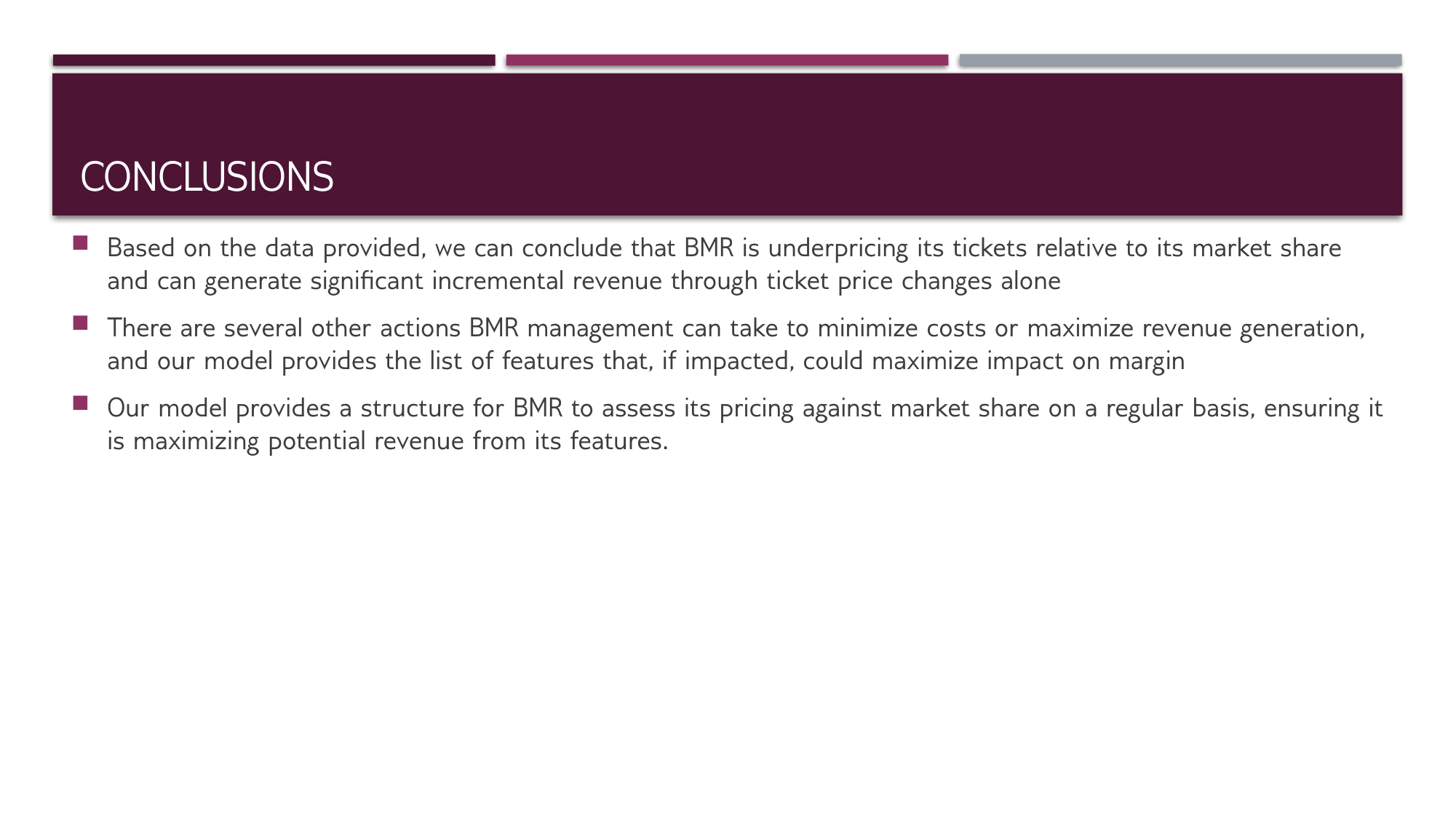

# CONCLUSIONS
Based on the data provided, we can conclude that BMR is underpricing its tickets relative to its market share and can generate significant incremental revenue through ticket price changes alone
There are several other actions BMR management can take to minimize costs or maximize revenue generation, and our model provides the list of features that, if impacted, could maximize impact on margin
Our model provides a structure for BMR to assess its pricing against market share on a regular basis, ensuring it is maximizing potential revenue from its features.